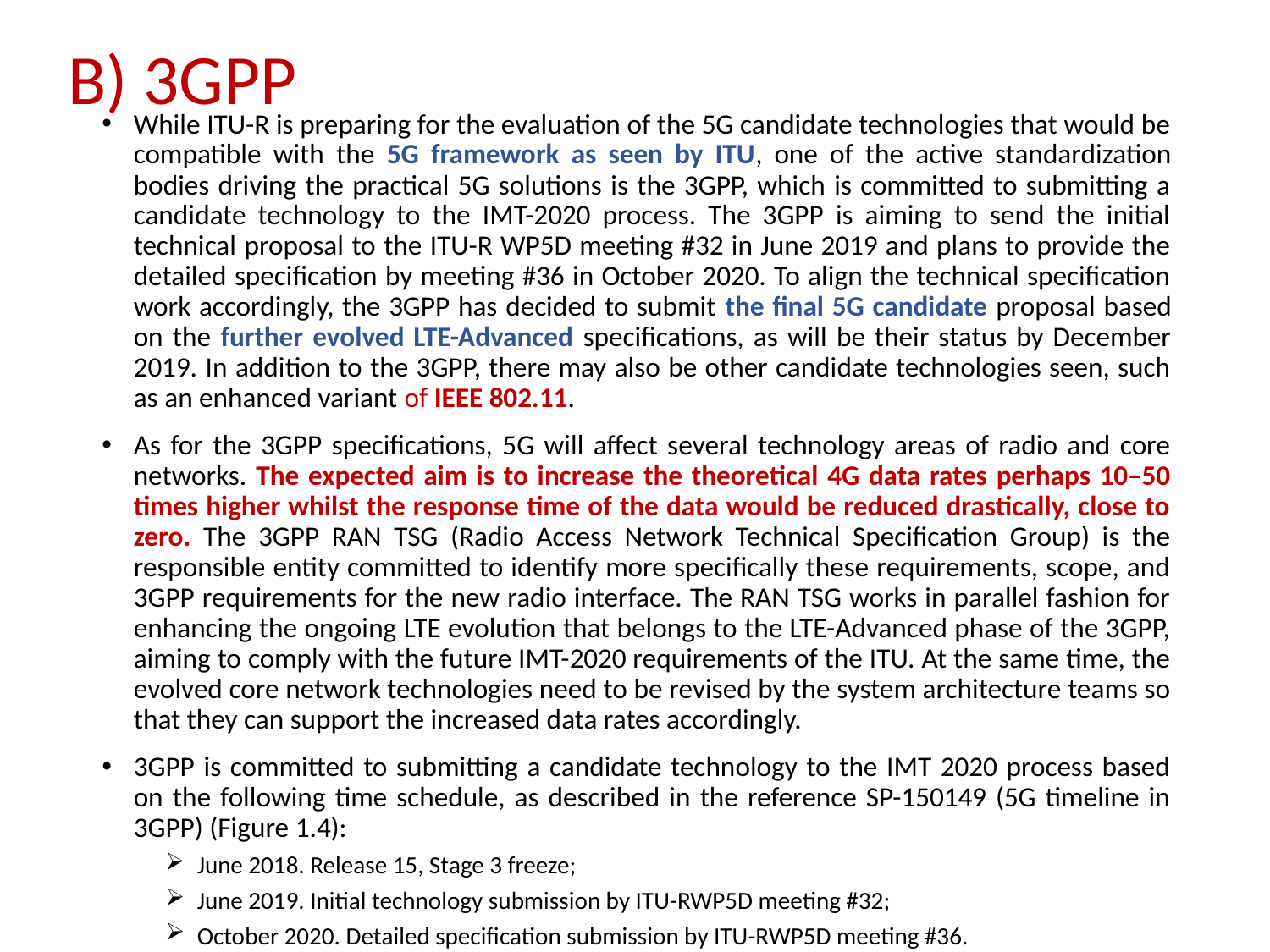

# B) 3GPP
While ITU-R is preparing for the evaluation of the 5G candidate technologies that would be compatible with the 5G framework as seen by ITU, one of the active standardization bodies driving the practical 5G solutions is the 3GPP, which is committed to submitting a candidate technology to the IMT-2020 process. The 3GPP is aiming to send the initial technical proposal to the ITU-R WP5D meeting #32 in June 2019 and plans to provide the detailed specification by meeting #36 in October 2020. To align the technical specification work accordingly, the 3GPP has decided to submit the final 5G candidate proposal based on the further evolved LTE-Advanced specifications, as will be their status by December 2019. In addition to the 3GPP, there may also be other candidate technologies seen, such as an enhanced variant of IEEE 802.11.
As for the 3GPP specifications, 5G will affect several technology areas of radio and core networks. The expected aim is to increase the theoretical 4G data rates perhaps 10–50 times higher whilst the response time of the data would be reduced drastically, close to zero. The 3GPP RAN TSG (Radio Access Network Technical Specification Group) is the responsible entity committed to identify more specifically these requirements, scope, and 3GPP requirements for the new radio interface. The RAN TSG works in parallel fashion for enhancing the ongoing LTE evolution that belongs to the LTE-Advanced phase of the 3GPP, aiming to comply with the future IMT-2020 requirements of the ITU. At the same time, the evolved core network technologies need to be revised by the system architecture teams so that they can support the increased data rates accordingly.
3GPP is committed to submitting a candidate technology to the IMT 2020 process based on the following time schedule, as described in the reference SP-150149 (5G timeline in 3GPP) (Figure 1.4):
June 2018. Release 15, Stage 3 freeze;
June 2019. Initial technology submission by ITU-RWP5D meeting #32;
October 2020. Detailed specification submission by ITU-RWP5D meeting #36.